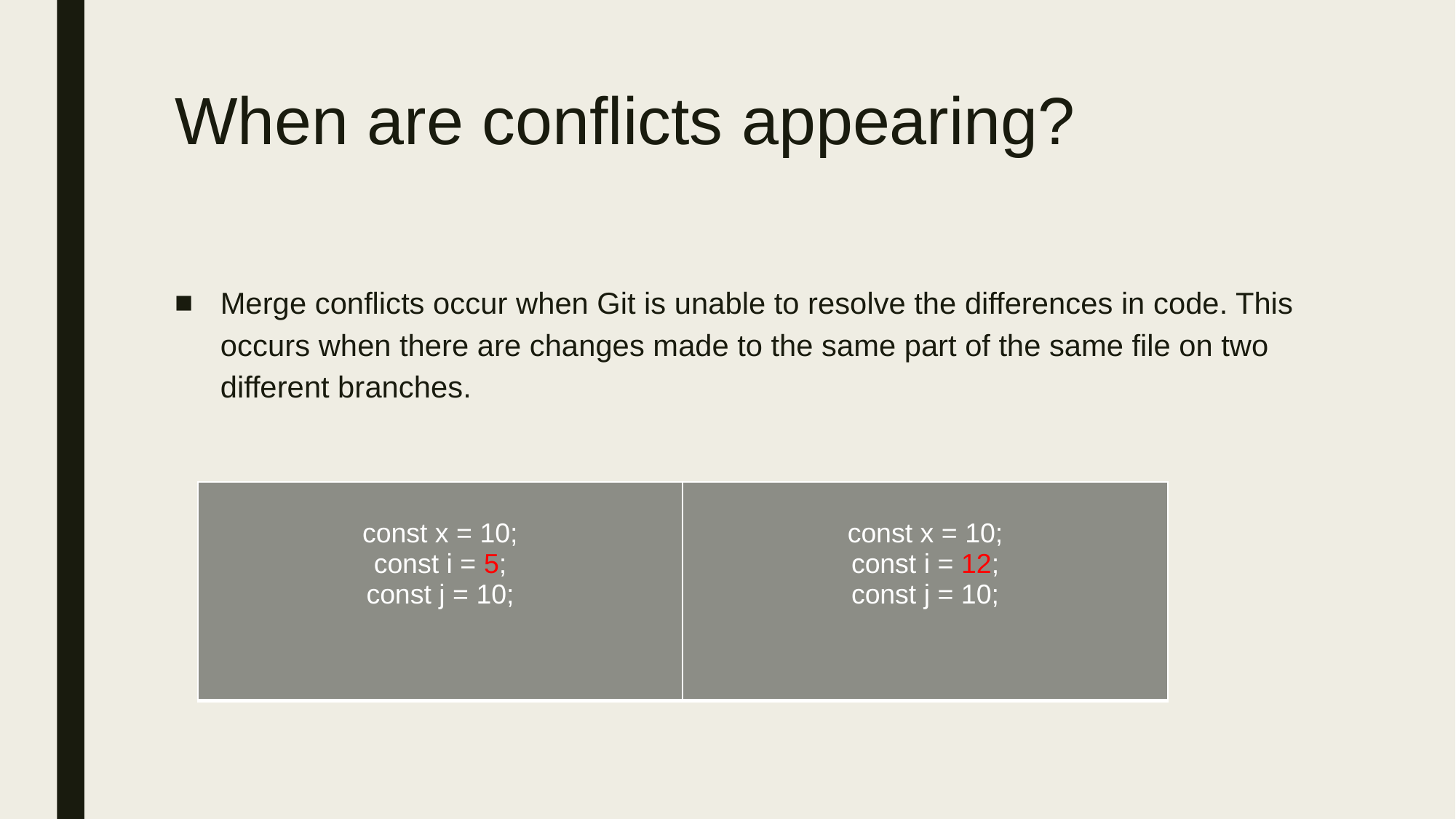

# When are conflicts appearing?
Merge conflicts occur when Git is unable to resolve the differences in code. This occurs when there are changes made to the same part of the same file on two different branches.

| const x = 10; const i = 5; const j = 10; | const x = 10; const i = 12; const j = 10; |
| --- | --- |